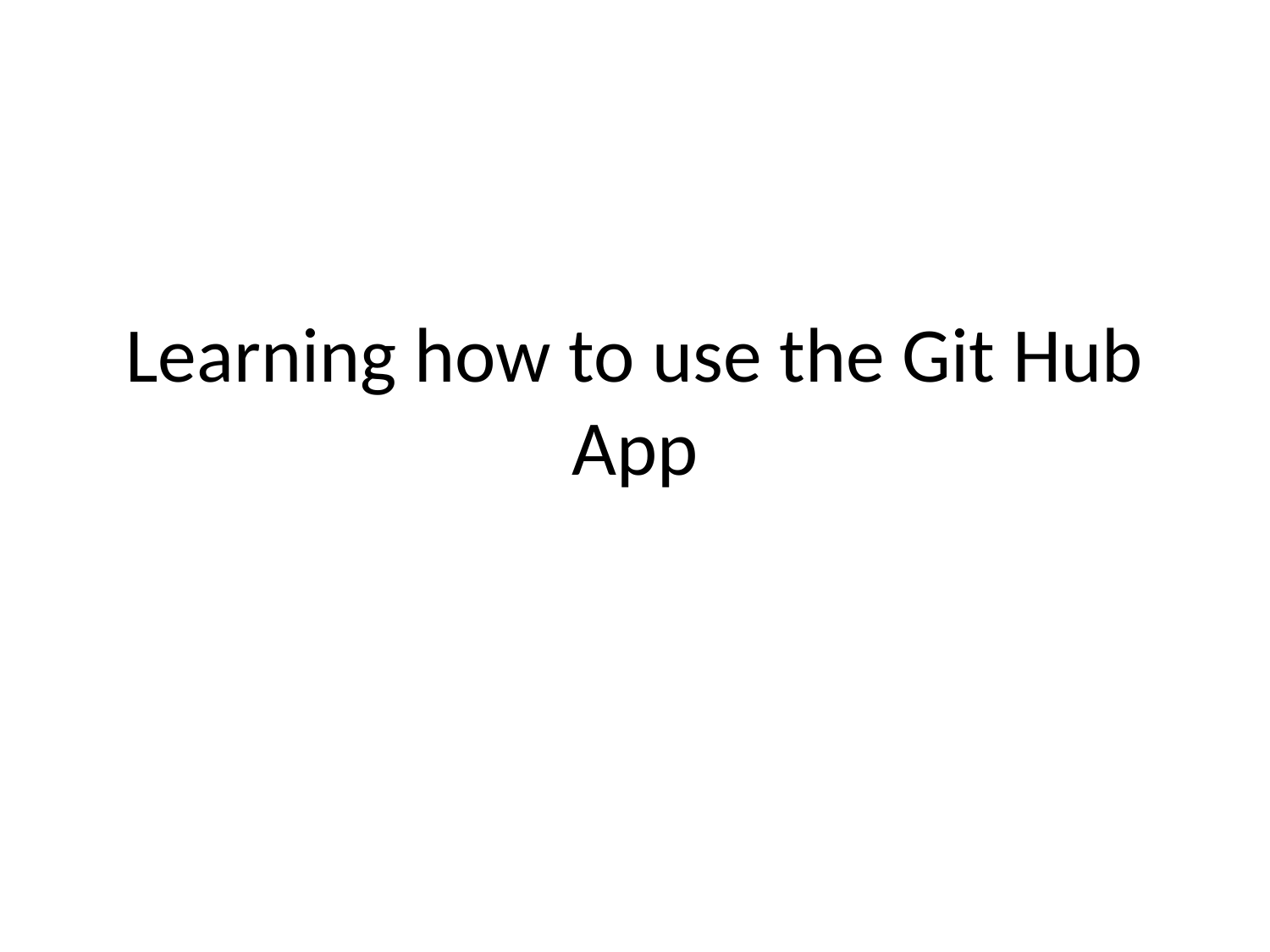

# Learning how to use the Git Hub App